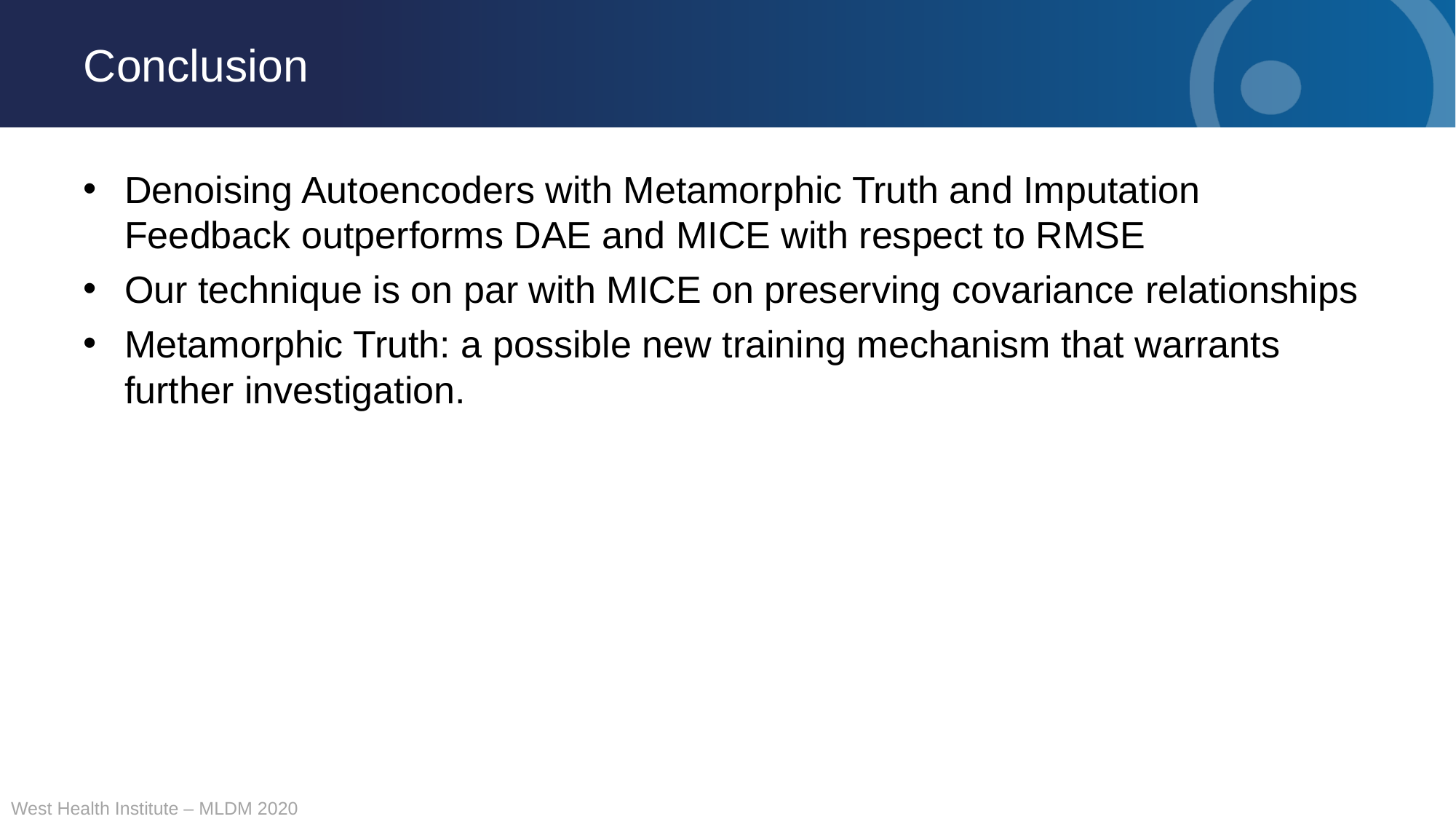

# Conclusion
Denoising Autoencoders with Metamorphic Truth and Imputation Feedback outperforms DAE and MICE with respect to RMSE
Our technique is on par with MICE on preserving covariance relationships
Metamorphic Truth: a possible new training mechanism that warrants further investigation.